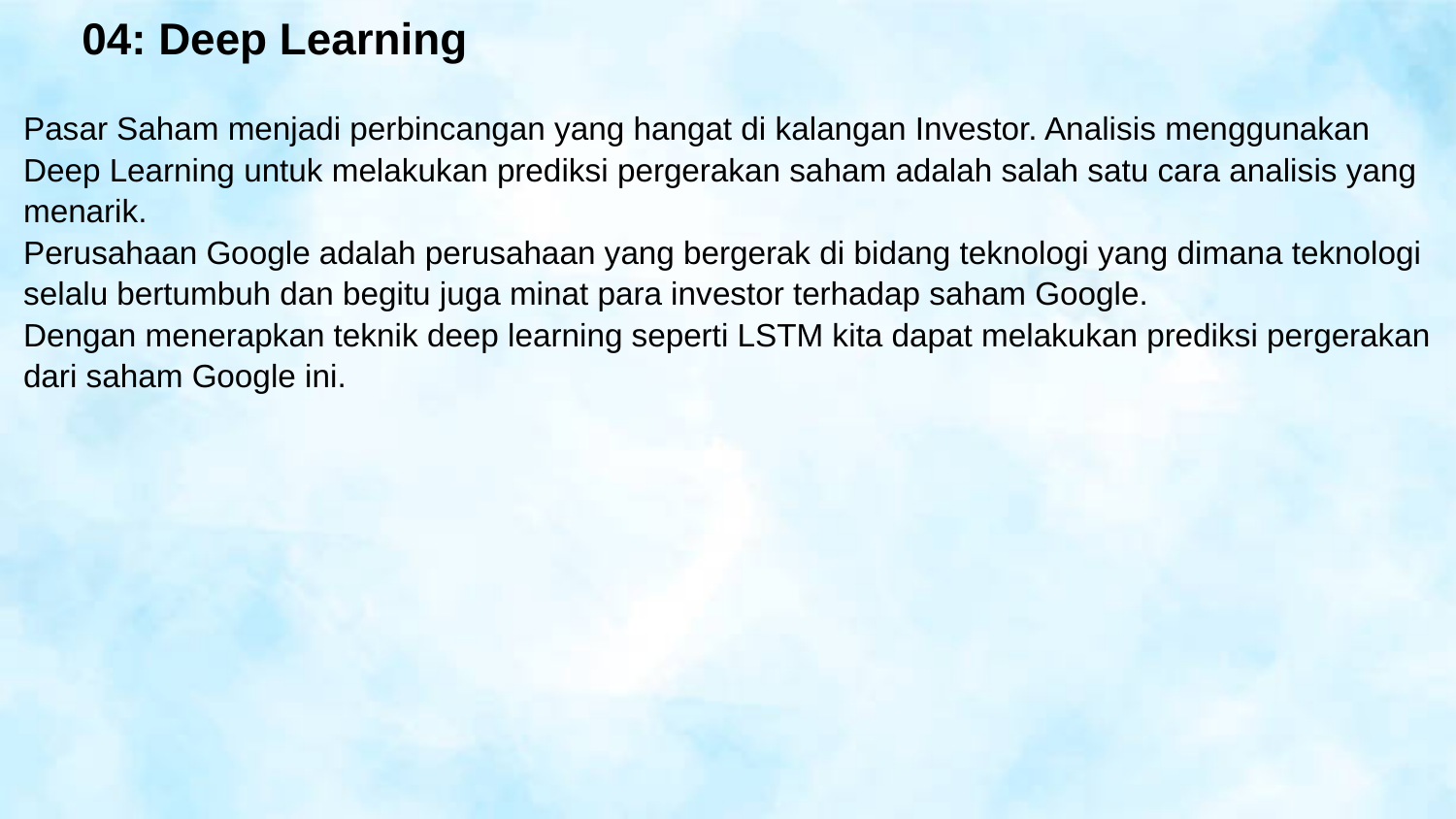

# 04: Deep Learning
Pasar Saham menjadi perbincangan yang hangat di kalangan Investor. Analisis menggunakan Deep Learning untuk melakukan prediksi pergerakan saham adalah salah satu cara analisis yang menarik.
Perusahaan Google adalah perusahaan yang bergerak di bidang teknologi yang dimana teknologi selalu bertumbuh dan begitu juga minat para investor terhadap saham Google.
Dengan menerapkan teknik deep learning seperti LSTM kita dapat melakukan prediksi pergerakan dari saham Google ini.